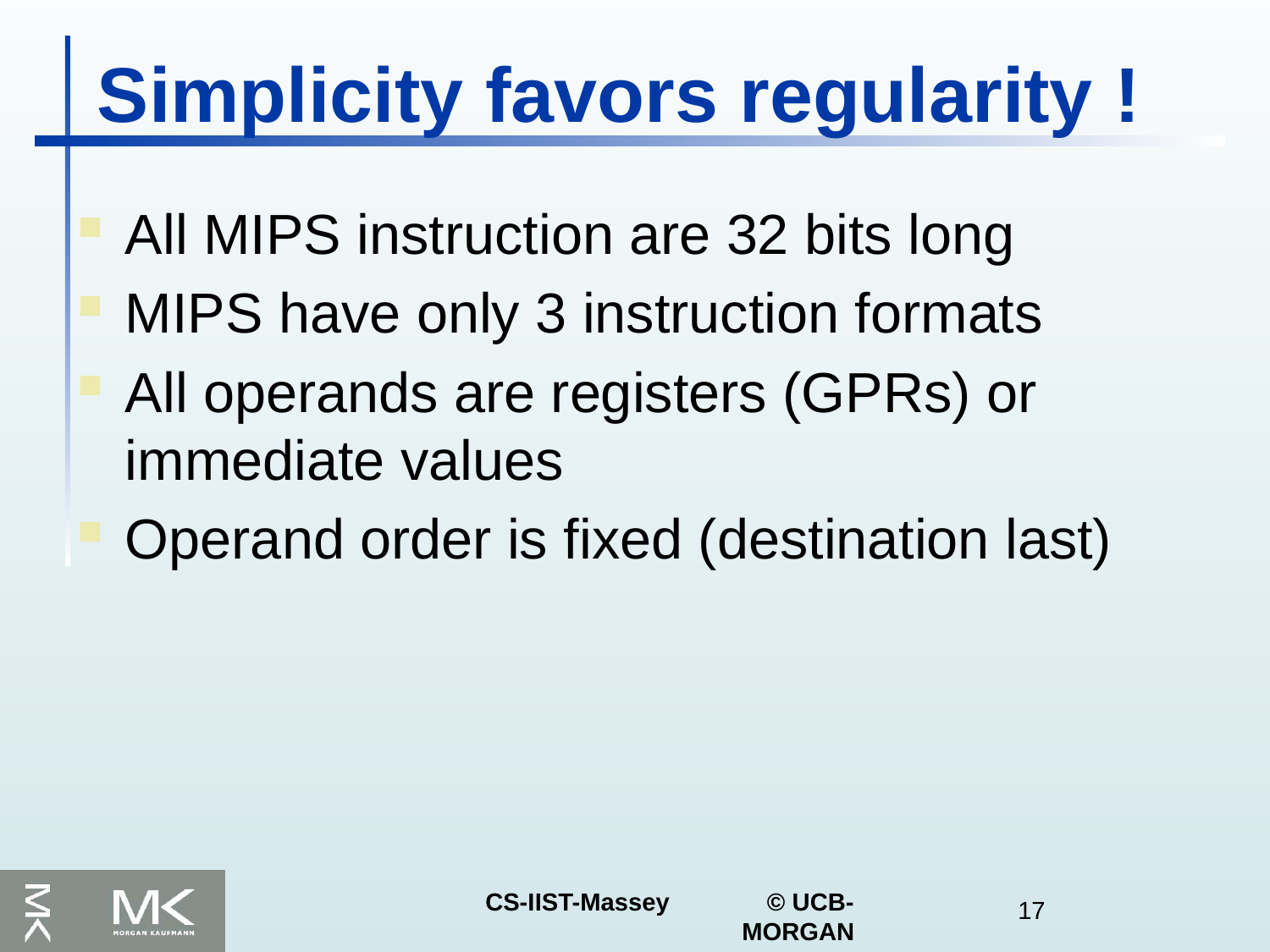

# Simplicity favors regularity !
All MIPS instruction are 32 bits long
MIPS have only 3 instruction formats
All operands are registers (GPRs) or immediate values
Operand order is fixed (destination last)
3/11/2023
CS-IIST-Massey              © UCB-MORGAN
17